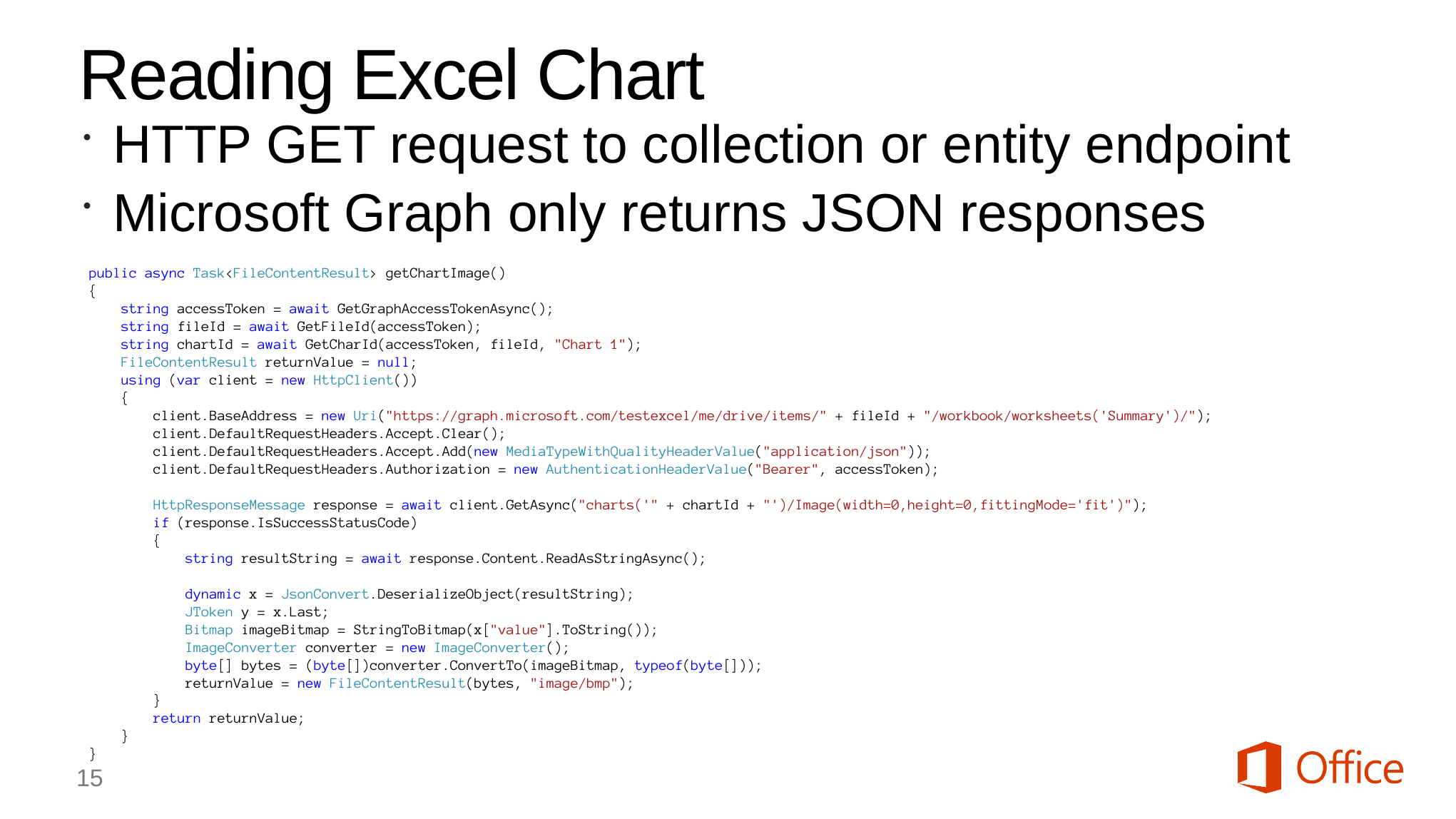

# Reading Excel Chart
HTTP GET request to collection or entity endpoint
Microsoft Graph only returns JSON responses
        public async Task<FileContentResult> getChartImage()
        {
            string accessToken = await GetGraphAccessTokenAsync();
            string fileId = await GetFileId(accessToken);
            string chartId = await GetCharId(accessToken, fileId, "Chart 1");
            FileContentResult returnValue = null;
            using (var client = new HttpClient())
            {
                client.BaseAddress = new Uri("https://graph.microsoft.com/testexcel/me/drive/items/" + fileId + "/workbook/worksheets('Summary')/");
                client.DefaultRequestHeaders.Accept.Clear();
                client.DefaultRequestHeaders.Accept.Add(new MediaTypeWithQualityHeaderValue("application/json"));
                client.DefaultRequestHeaders.Authorization = new AuthenticationHeaderValue("Bearer", accessToken);

                HttpResponseMessage response = await client.GetAsync("charts('" + chartId + "')/Image(width=0,height=0,fittingMode='fit')");
                if (response.IsSuccessStatusCode)
                {
                    string resultString = await response.Content.ReadAsStringAsync();

                    dynamic x = JsonConvert.DeserializeObject(resultString);
                    JToken y = x.Last;
                    Bitmap imageBitmap = StringToBitmap(x["value"].ToString());
                    ImageConverter converter = new ImageConverter();
                    byte[] bytes = (byte[])converter.ConvertTo(imageBitmap, typeof(byte[]));
                    returnValue = new FileContentResult(bytes, "image/bmp");
                }
                return returnValue;
            }
        }
15